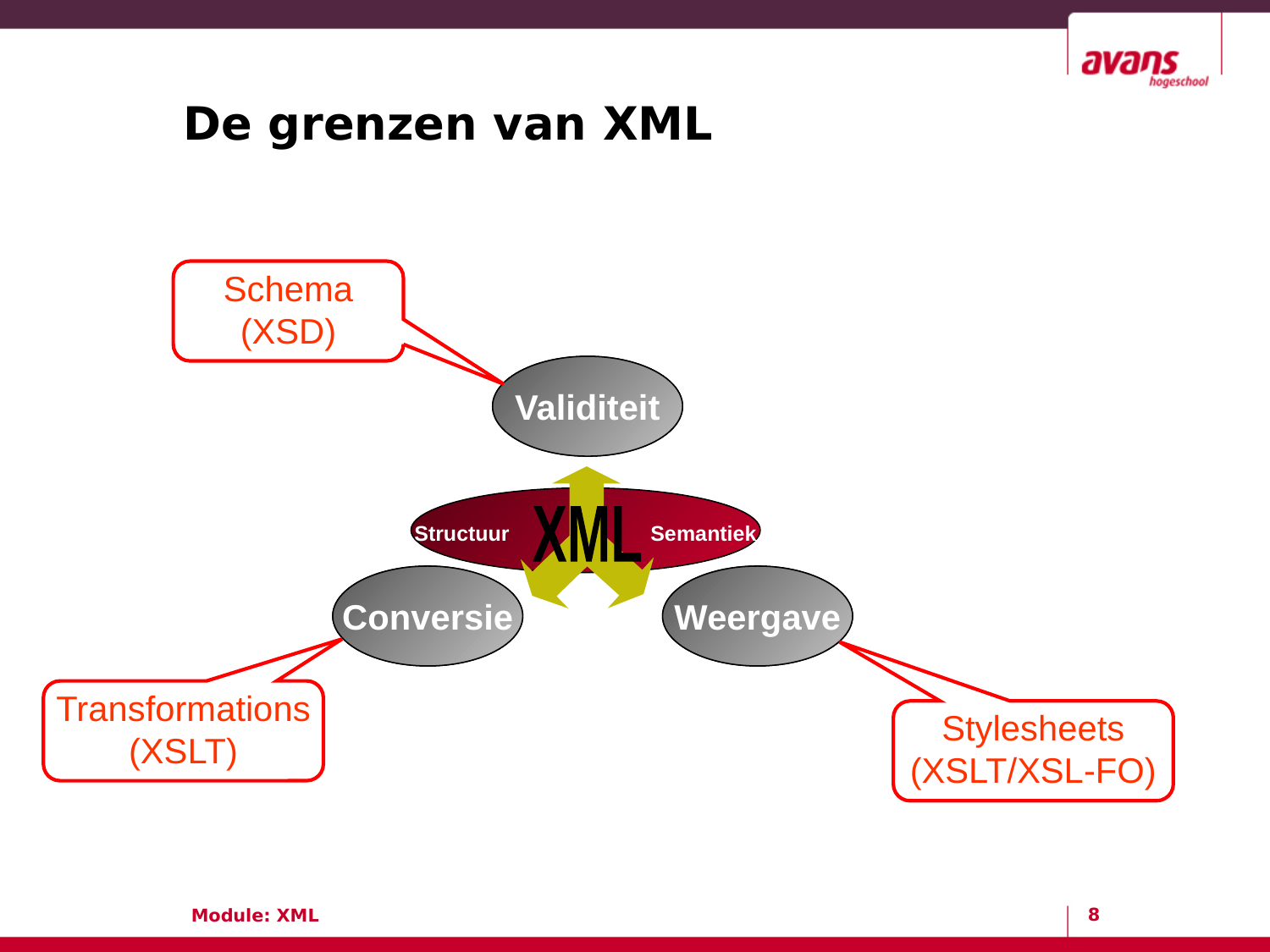

# De grenzen van XML
Schema
(XSD)
Validiteit
Validiteit

Structuur                  Semantiek
XML
Conversie
Conversie
Weergave
Weergave
Transformations
(XSLT)
Stylesheets
(XSLT/XSL-FO)
8